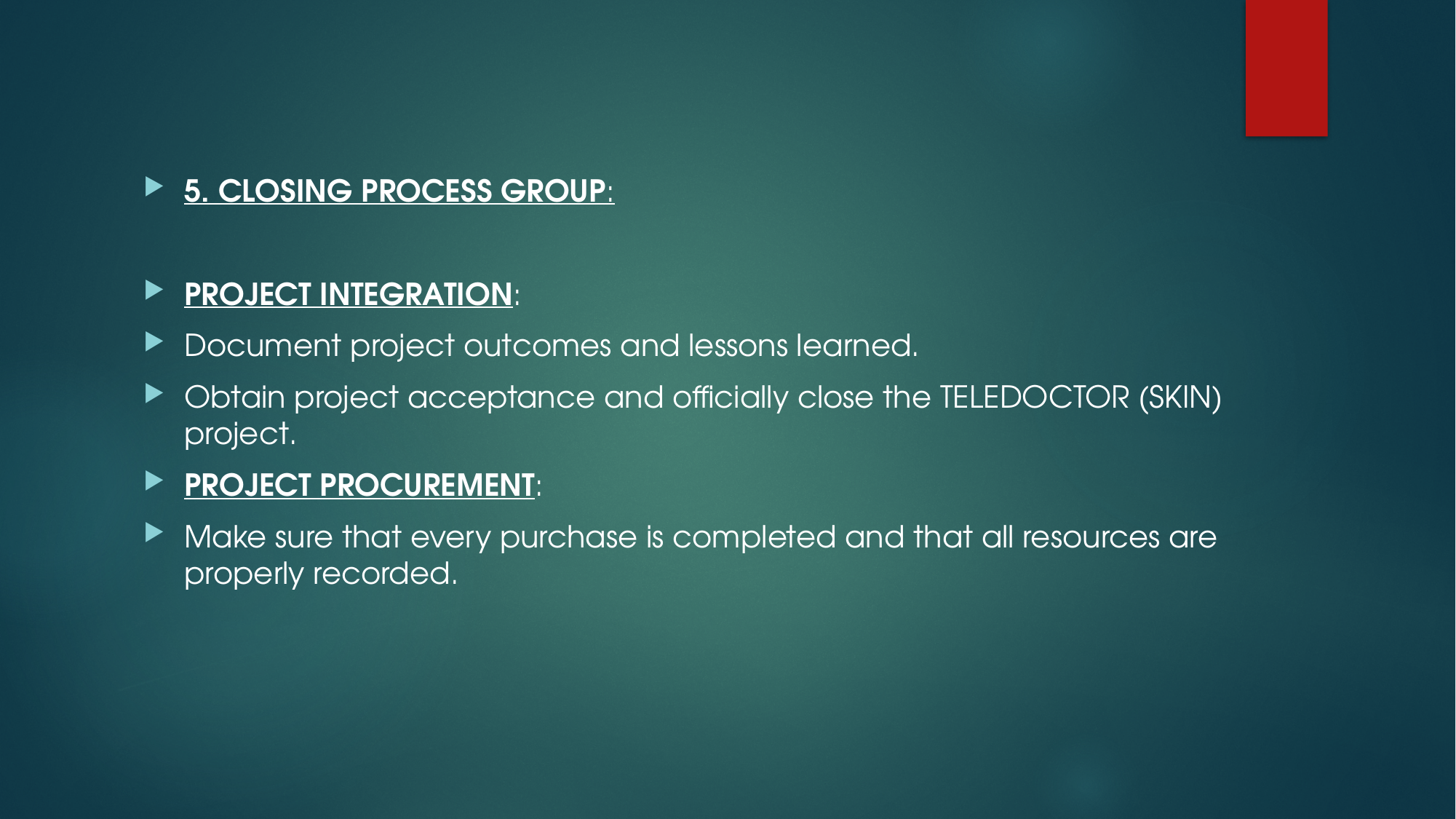

5. CLOSING PROCESS GROUP:

PROJECT INTEGRATION:
Document project outcomes and lessons learned.
Obtain project acceptance and officially close the TELEDOCTOR (SKIN) project.
PROJECT PROCUREMENT:
Make sure that every purchase is completed and that all resources are properly recorded.